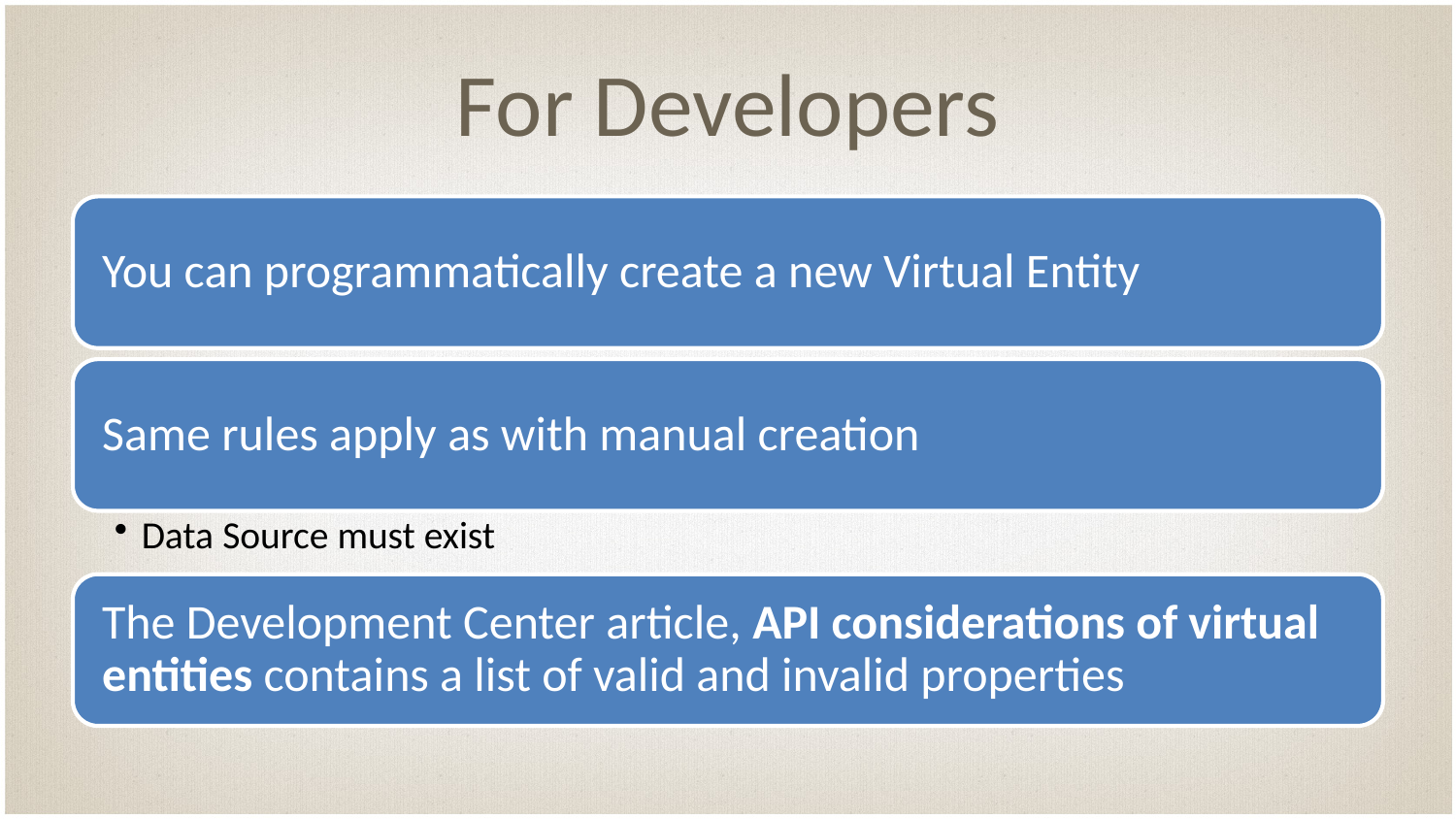

# For Developers
You can programmatically create a new Virtual Entity
Same rules apply as with manual creation
Data Source must exist
The Development Center article, API considerations of virtual entities contains a list of valid and invalid properties